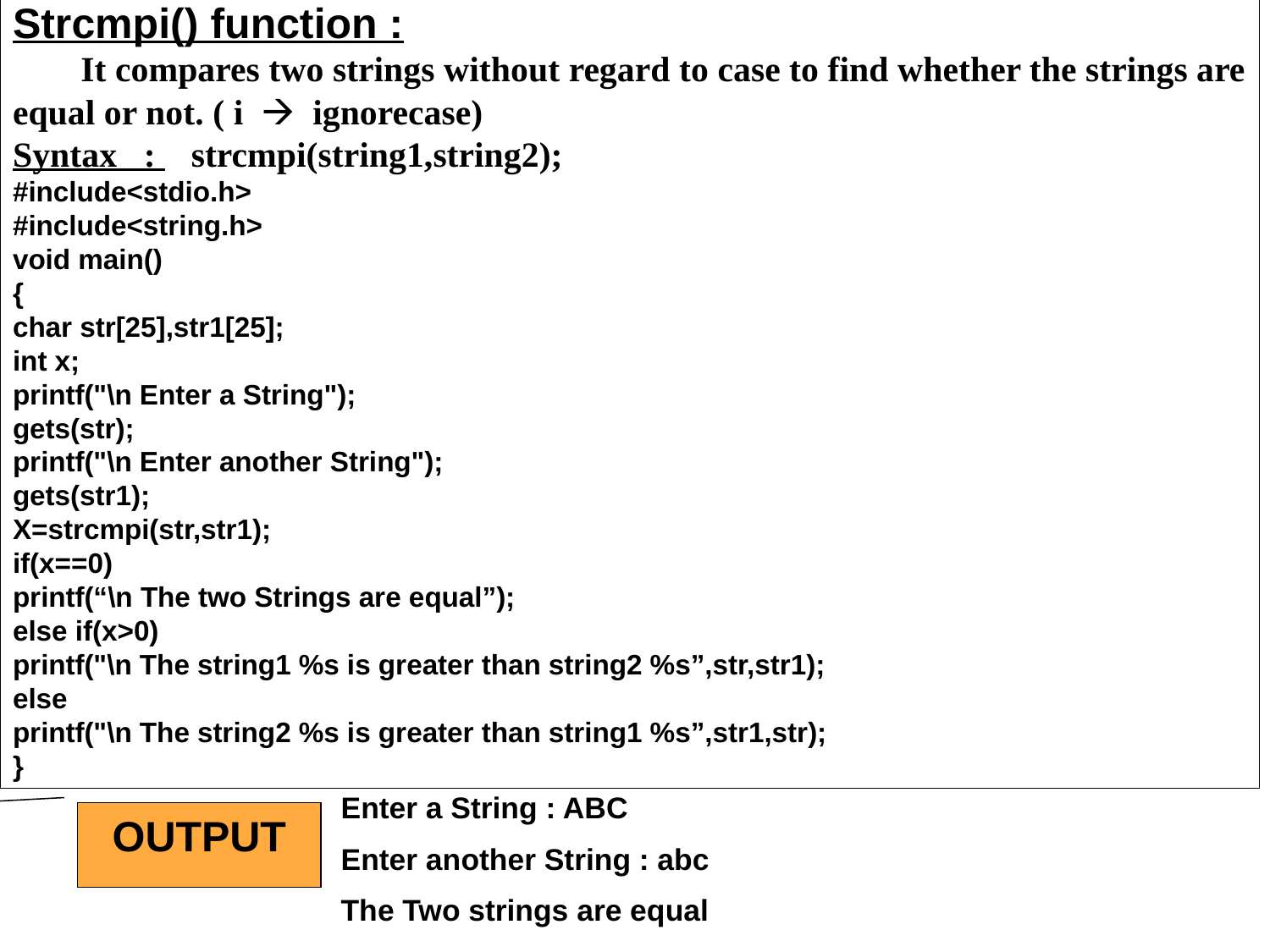

Strcmpi() function :
       It compares two strings without regard to case to find whether the strings are equal or not. ( i  🡪  ignorecase)
Syntax   :    strcmpi(string1,string2);
#include<stdio.h>
#include<string.h>
void main()
{
char str[25],str1[25];
int x;
printf("\n Enter a String");
gets(str);
printf("\n Enter another String");
gets(str1);
X=strcmpi(str,str1);
if(x==0)
printf(“\n The two Strings are equal”);
else if(x>0)
printf("\n The string1 %s is greater than string2 %s”,str,str1);
else
printf("\n The string2 %s is greater than string1 %s”,str1,str);
}
Enter a String : ABC
Enter another String : abc
The Two strings are equal
OUTPUT